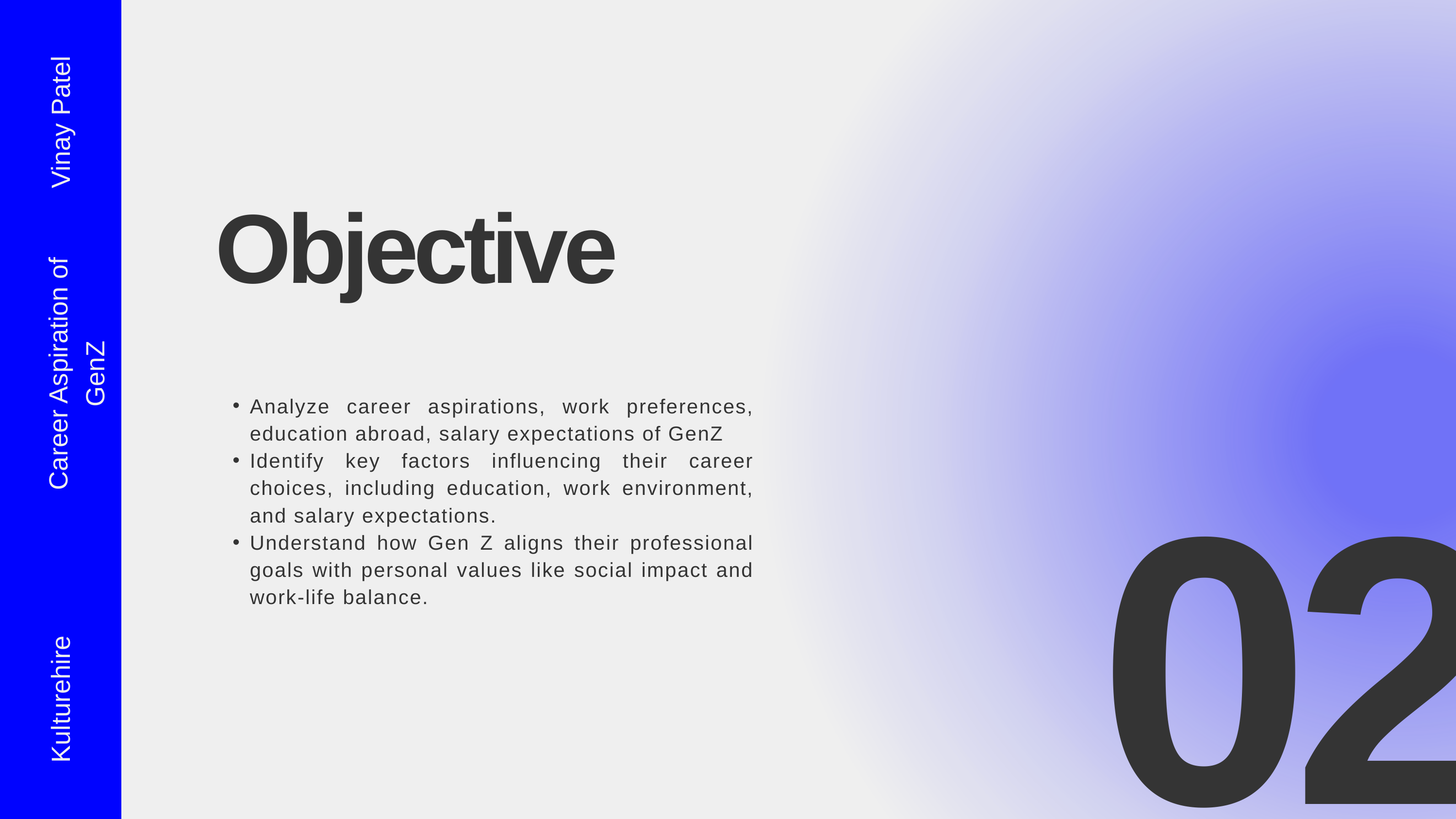

Vinay Patel
Objective
Career Aspiration of GenZ
Analyze career aspirations, work preferences, education abroad, salary expectations of GenZ
Identify key factors influencing their career choices, including education, work environment, and salary expectations.
Understand how Gen Z aligns their professional goals with personal values like social impact and work-life balance.

02
Kulturehire